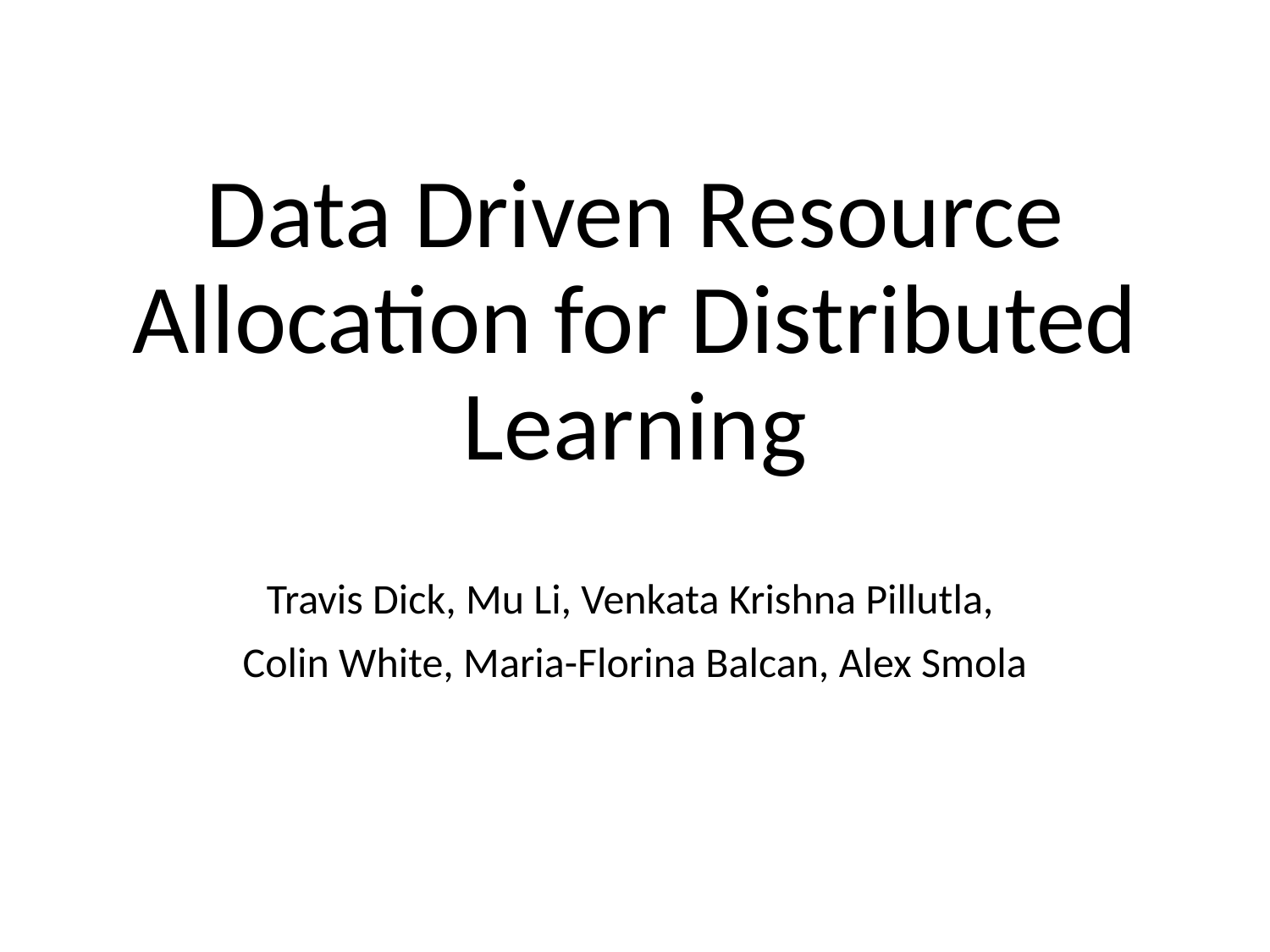

# Data Driven Resource Allocation for Distributed Learning
Travis Dick, Mu Li, Venkata Krishna Pillutla,
Colin White, Maria-Florina Balcan, Alex Smola